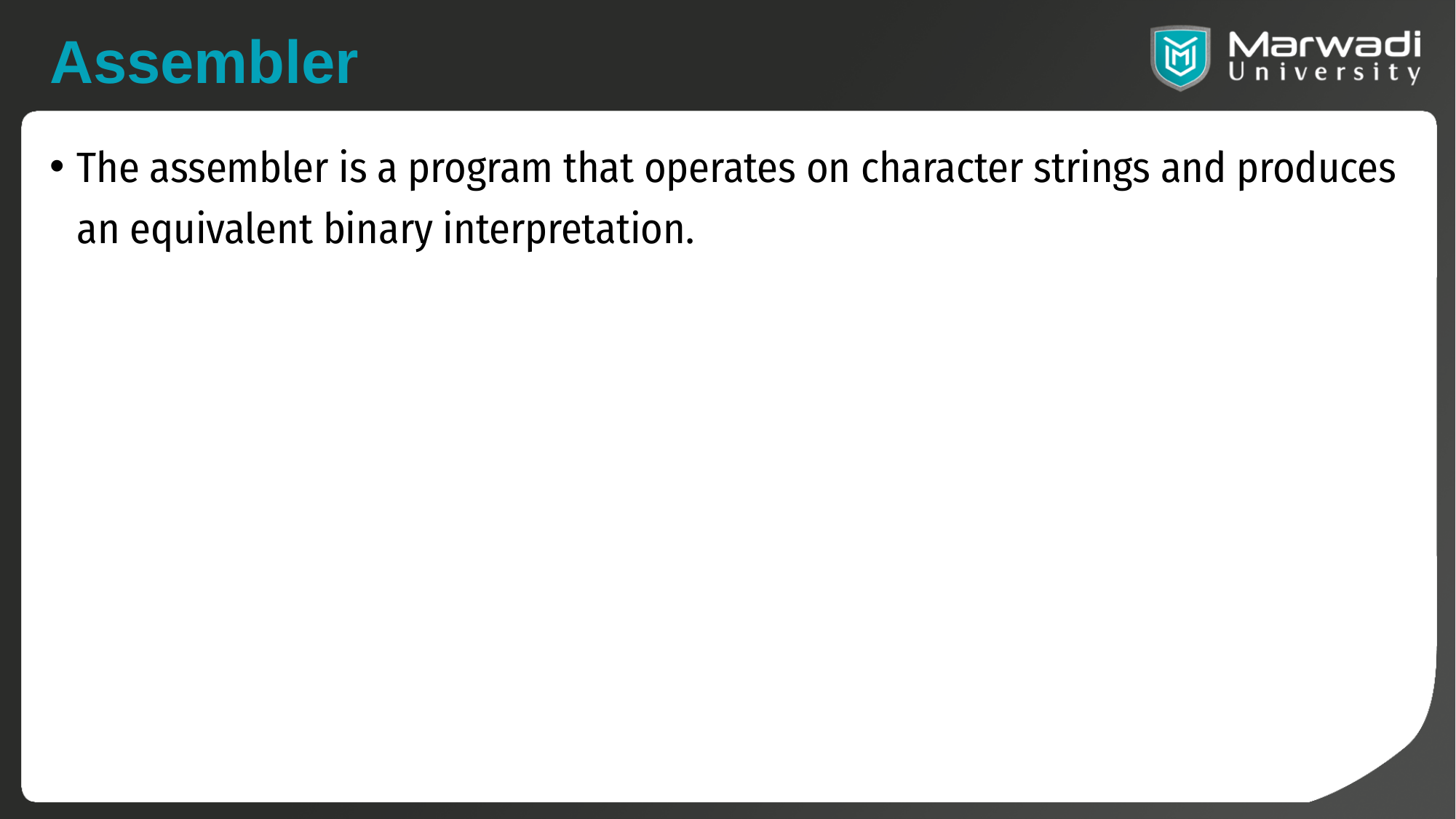

# Assembler
The assembler is a program that operates on character strings and produces an equivalent binary interpretation.